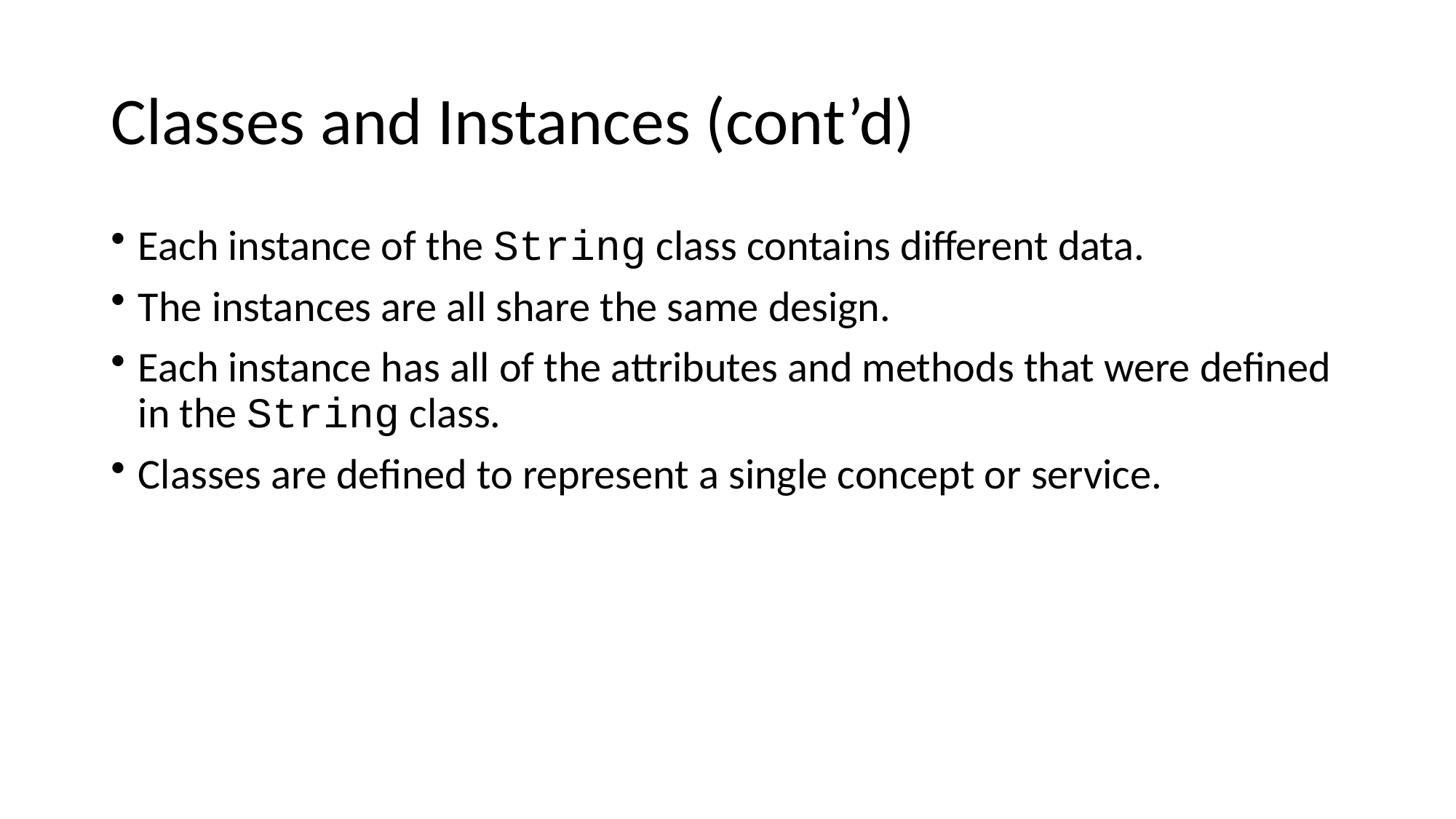

# Classes and Instances (cont’d)
Each instance of the String class contains different data.
The instances are all share the same design.
Each instance has all of the attributes and methods that were defined in the String class.
Classes are defined to represent a single concept or service.